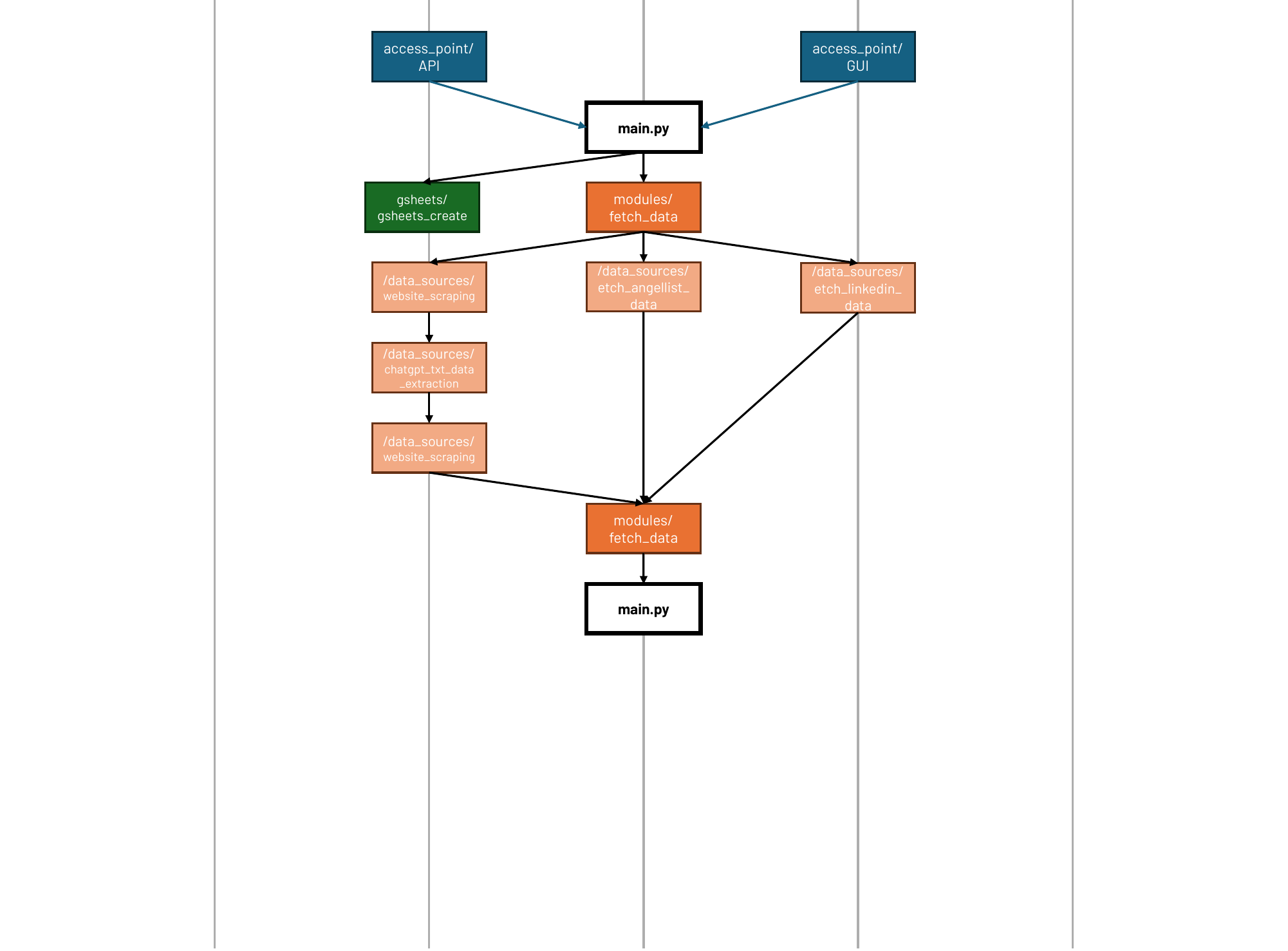

access_point/
API
access_point/
GUI
main.py
gsheets/
gsheets_create
modules/
fetch_data
/data_sources/
etch_angellist_data
/data_sources/
website_scraping
/data_sources/
etch_linkedin_data
/data_sources/
chatgpt_txt_data_extraction
/data_sources/
website_scraping
modules/
fetch_data
main.py